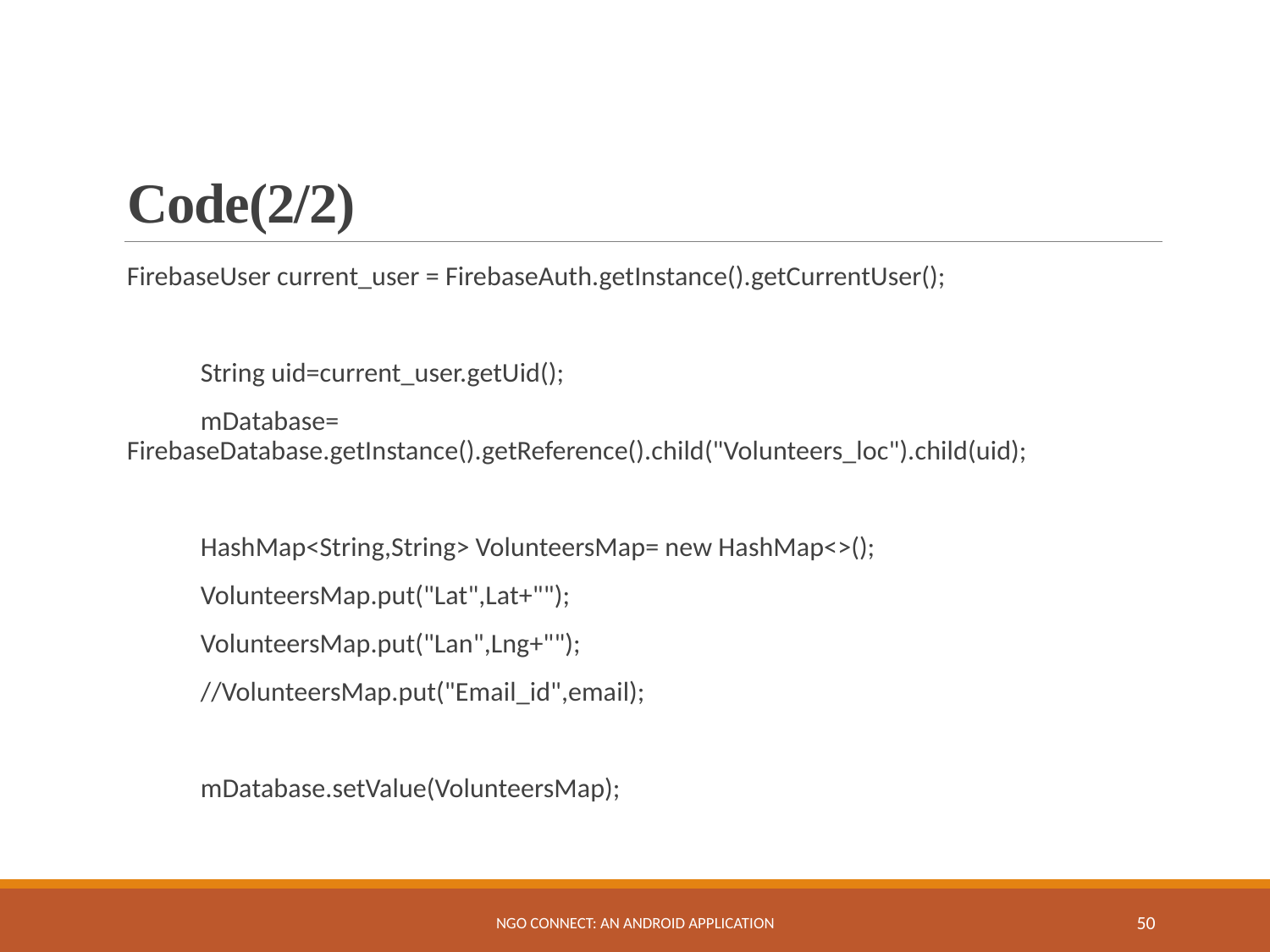

# Code(2/2)
FirebaseUser current_user = FirebaseAuth.getInstance().getCurrentUser();

            String uid=current_user.getUid();
            mDatabase= FirebaseDatabase.getInstance().getReference().child("Volunteers_loc").child(uid);

            HashMap<String,String> VolunteersMap= new HashMap<>();
            VolunteersMap.put("Lat",Lat+"");
            VolunteersMap.put("Lan",Lng+"");
            //VolunteersMap.put("Email_id",email);

            mDatabase.setValue(VolunteersMap);

NGO Connect: An Android Application
50